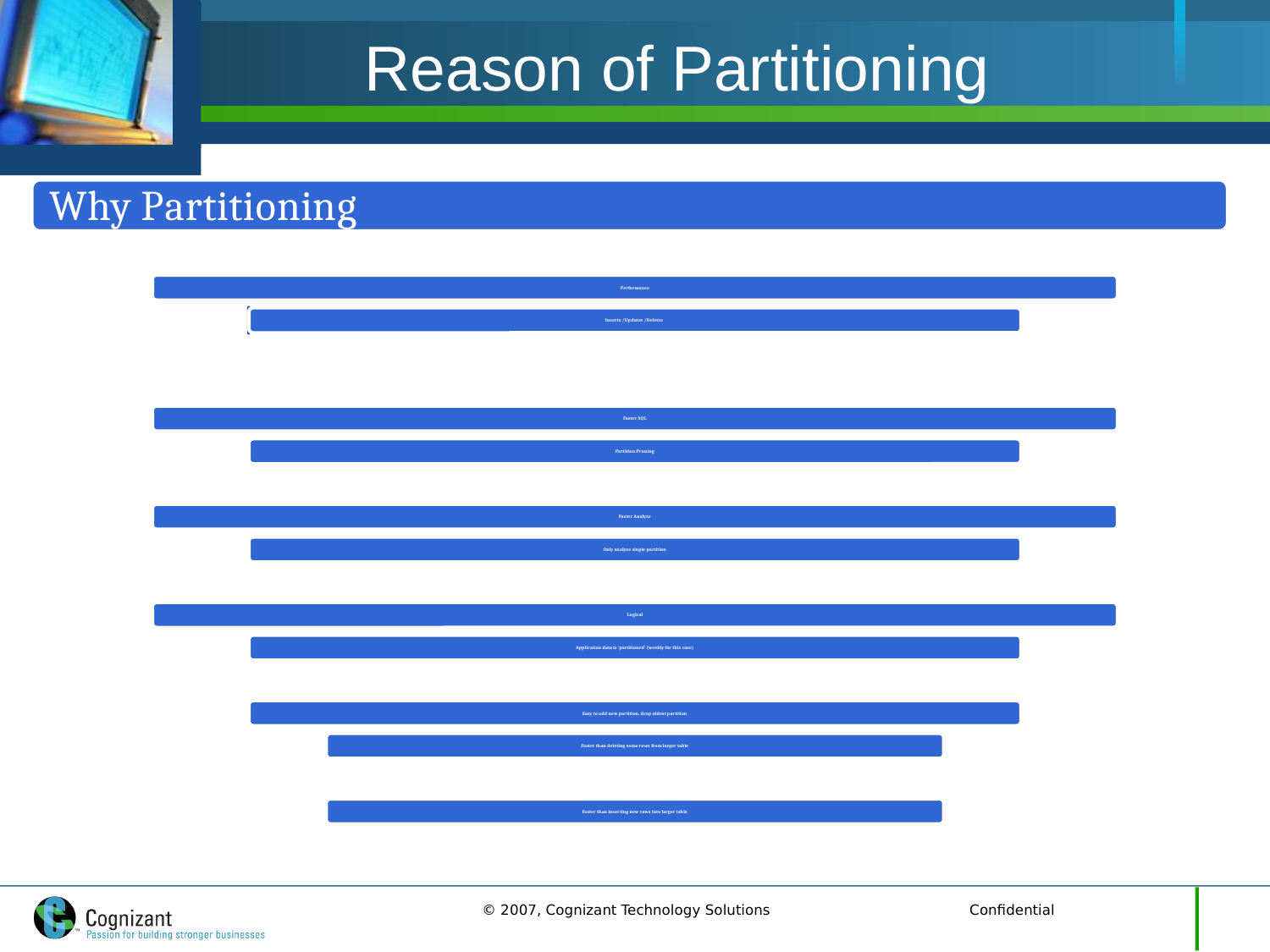

# Reason of Partitioning
Why Partitioning
Performance
Faster SQL
Partition Pruning
Faster Analyze
Only analyze single partition
Logical
Application data is ‘partitioned’ (weekly for this case)
Easy to add new partition, drop oldest partition
Faster than deleting some rows from larger table
Faster than inserting new rows into larger table
Inserts /Updates /Deletes